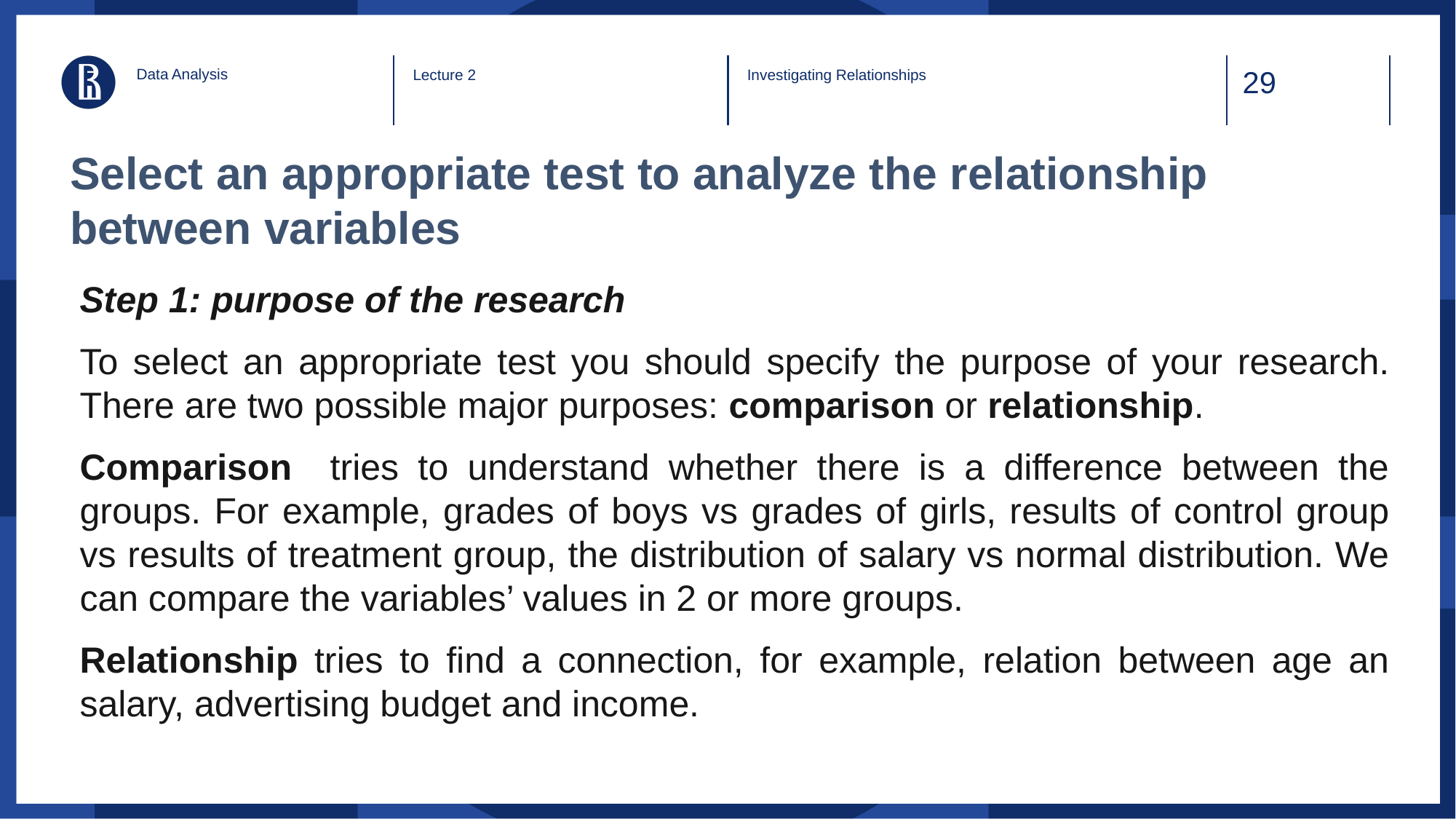

Data Analysis
Lecture 2
Investigating Relationships
# Select an appropriate test to analyze the relationship between variables
Step 1: purpose of the research
To select an appropriate test you should specify the purpose of your research. There are two possible major purposes: comparison or relationship.
Comparison  tries to understand whether there is a difference between the groups. For example, grades of boys vs grades of girls, results of control group vs results of treatment group, the distribution of salary vs normal distribution. We can compare the variables’ values in 2 or more groups.
Relationship tries to find a connection, for example, relation between age an salary, advertising budget and income.